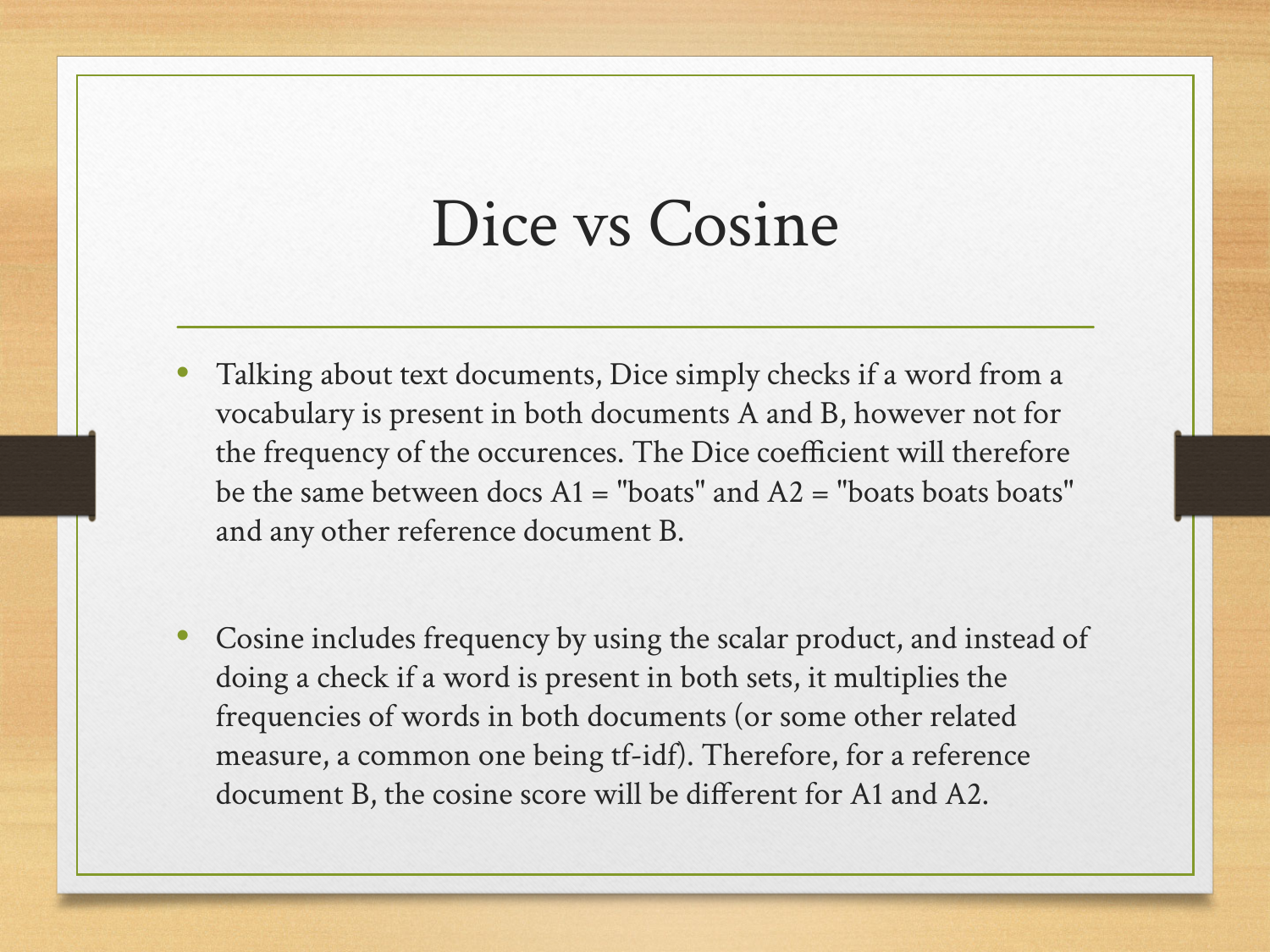

# Dice vs Cosine
Talking about text documents, Dice simply checks if a word from a vocabulary is present in both documents A and B, however not for the frequency of the occurences. The Dice coefficient will therefore be the same between docs A1 = "boats" and A2 = "boats boats boats" and any other reference document B.

Cosine includes frequency by using the scalar product, and instead of doing a check if a word is present in both sets, it multiplies the frequencies of words in both documents (or some other related measure, a common one being tf-idf). Therefore, for a reference document B, the cosine score will be different for A1 and A2.